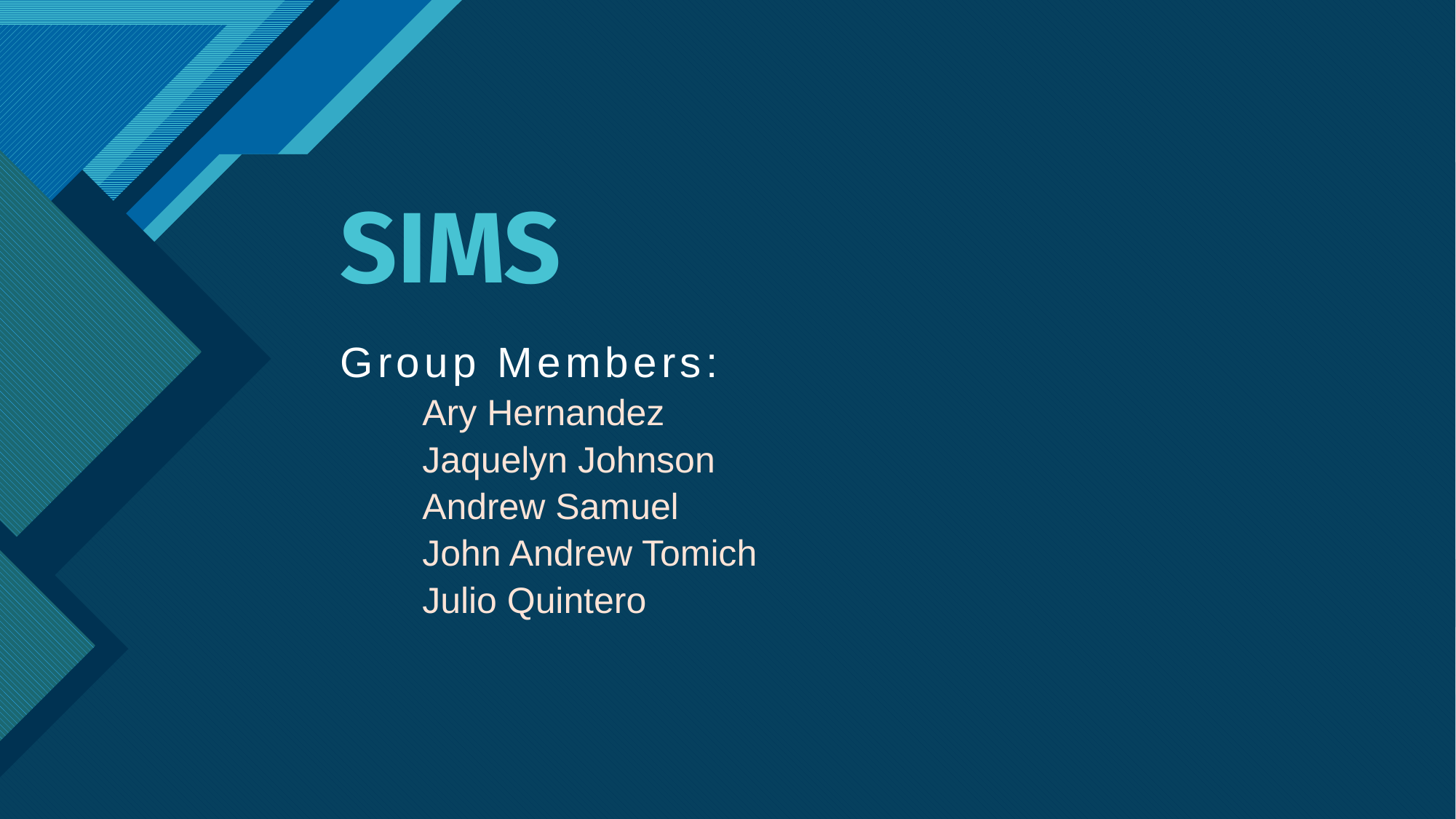

# SIMS
Group Members:
Ary Hernandez
Jaquelyn Johnson
Andrew Samuel
John Andrew Tomich
Julio Quintero